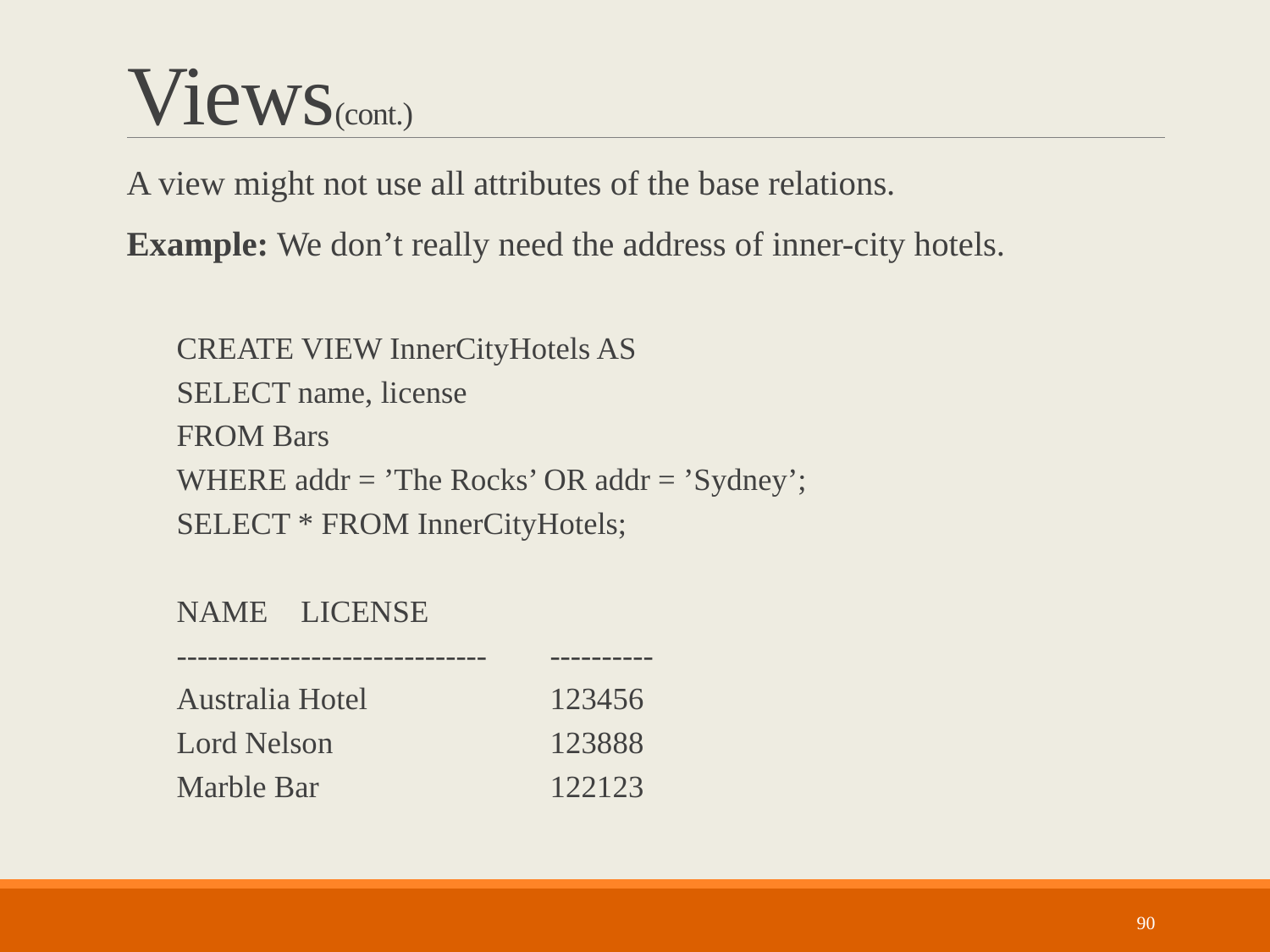

# Views(cont.)
A view might not use all attributes of the base relations.
Example: We don’t really need the address of inner-city hotels.

CREATE VIEW InnerCityHotels AS
	SELECT name, license
	FROM Bars
	WHERE addr = ’The Rocks’ OR addr = ’Sydney’;
	SELECT * FROM InnerCityHotels;

NAME 			LICENSE
------------------------------ 	----------
Australia Hotel 		123456
Lord Nelson 			123888
Marble Bar 			122123
90